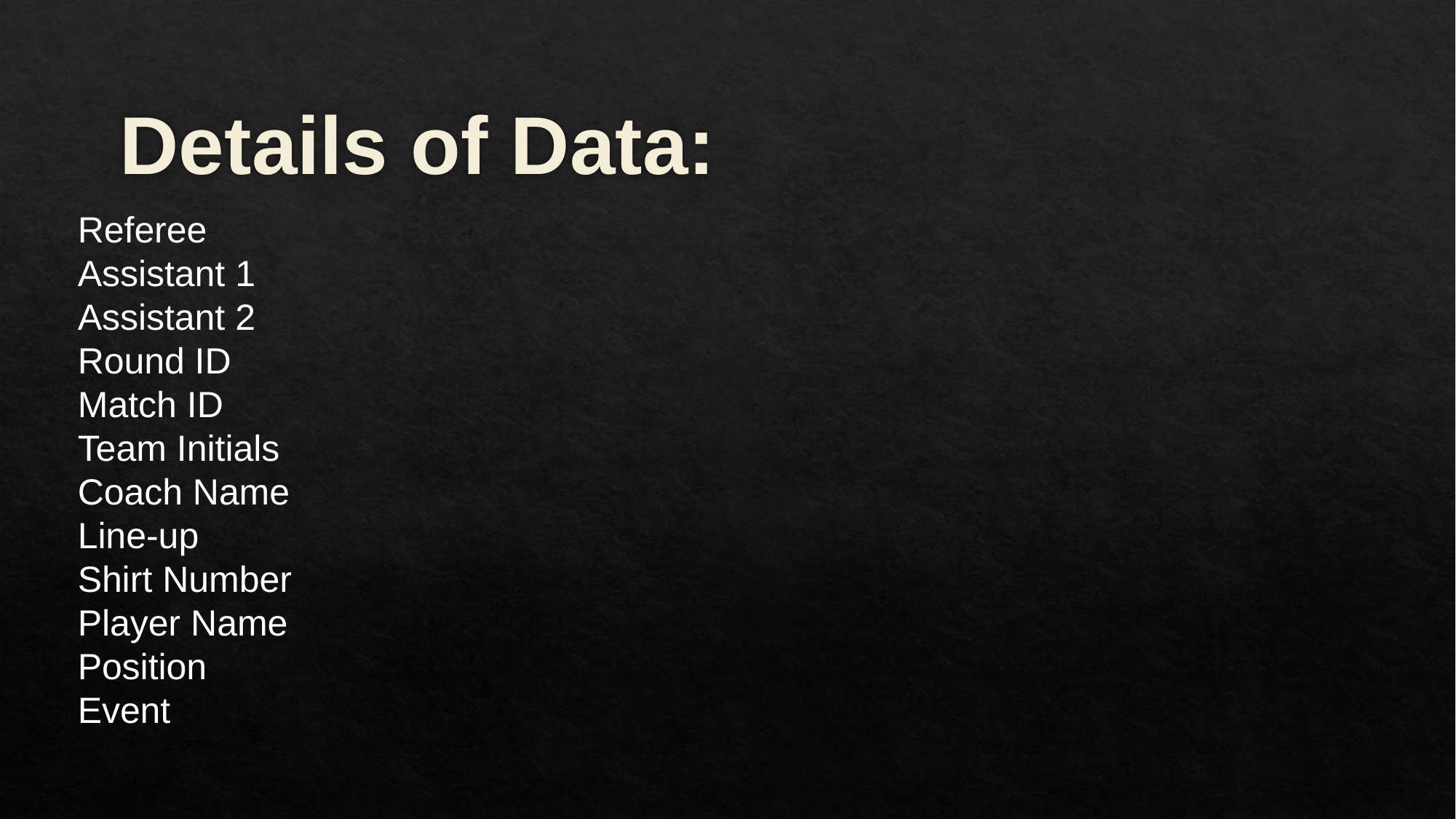

# Details of Data:
Referee
Assistant 1
Assistant 2
Round ID
Match ID
Team Initials
Coach Name
Line-up
Shirt Number
Player Name
Position
Event